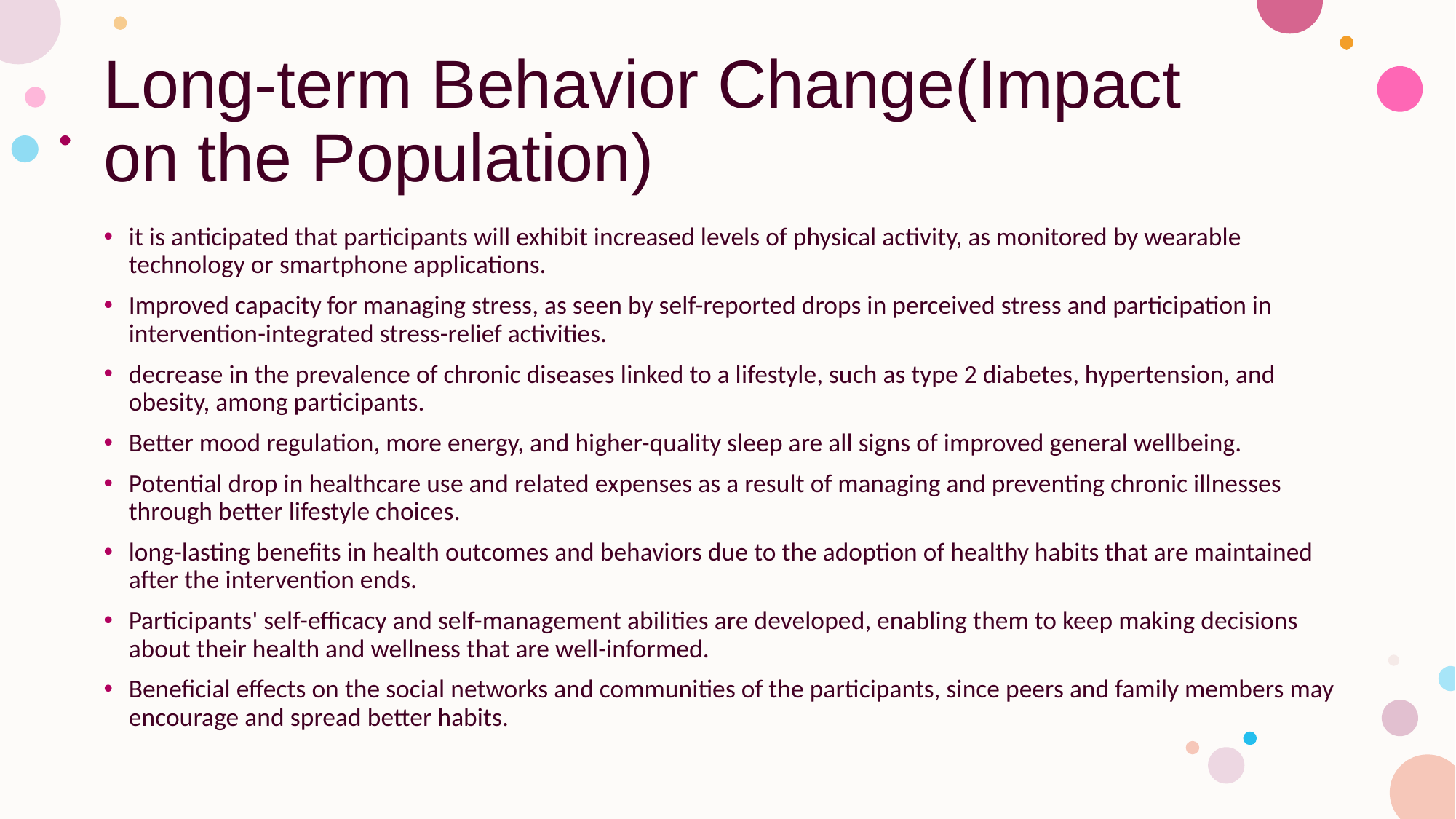

# Long-term Behavior Change(Impact on the Population)
it is anticipated that participants will exhibit increased levels of physical activity, as monitored by wearable technology or smartphone applications.
Improved capacity for managing stress, as seen by self-reported drops in perceived stress and participation in intervention-integrated stress-relief activities.
decrease in the prevalence of chronic diseases linked to a lifestyle, such as type 2 diabetes, hypertension, and obesity, among participants.
Better mood regulation, more energy, and higher-quality sleep are all signs of improved general wellbeing.
Potential drop in healthcare use and related expenses as a result of managing and preventing chronic illnesses through better lifestyle choices.
long-lasting benefits in health outcomes and behaviors due to the adoption of healthy habits that are maintained after the intervention ends.
Participants' self-efficacy and self-management abilities are developed, enabling them to keep making decisions about their health and wellness that are well-informed.
Beneficial effects on the social networks and communities of the participants, since peers and family members may encourage and spread better habits.